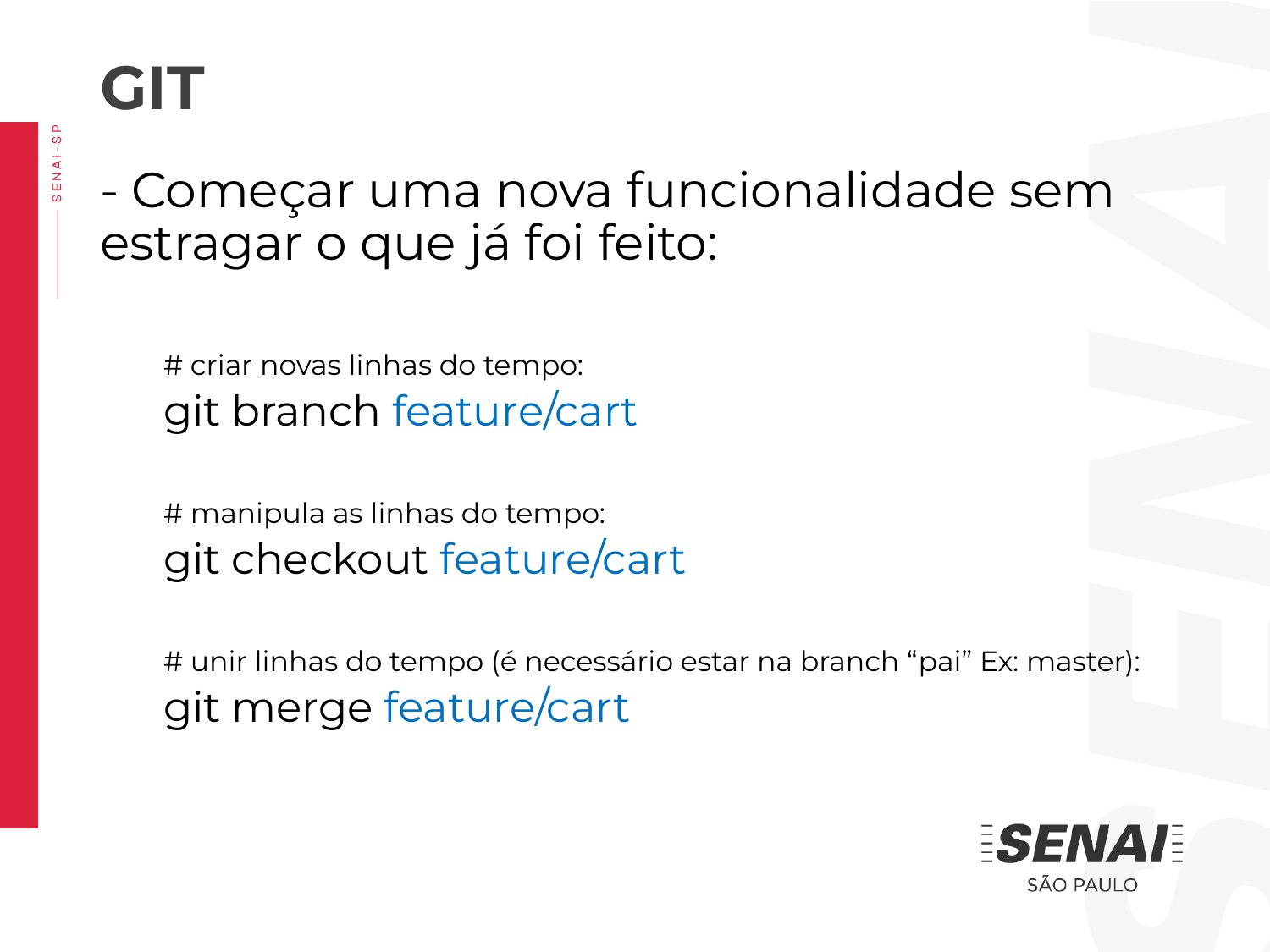

GIT
- Começar uma nova funcionalidade sem estragar o que já foi feito:

# criar novas linhas do tempo:
git branch feature/cart

# manipula as linhas do tempo:
git checkout feature/cart

# unir linhas do tempo (é necessário estar na branch “pai” Ex: master):
git merge feature/cart